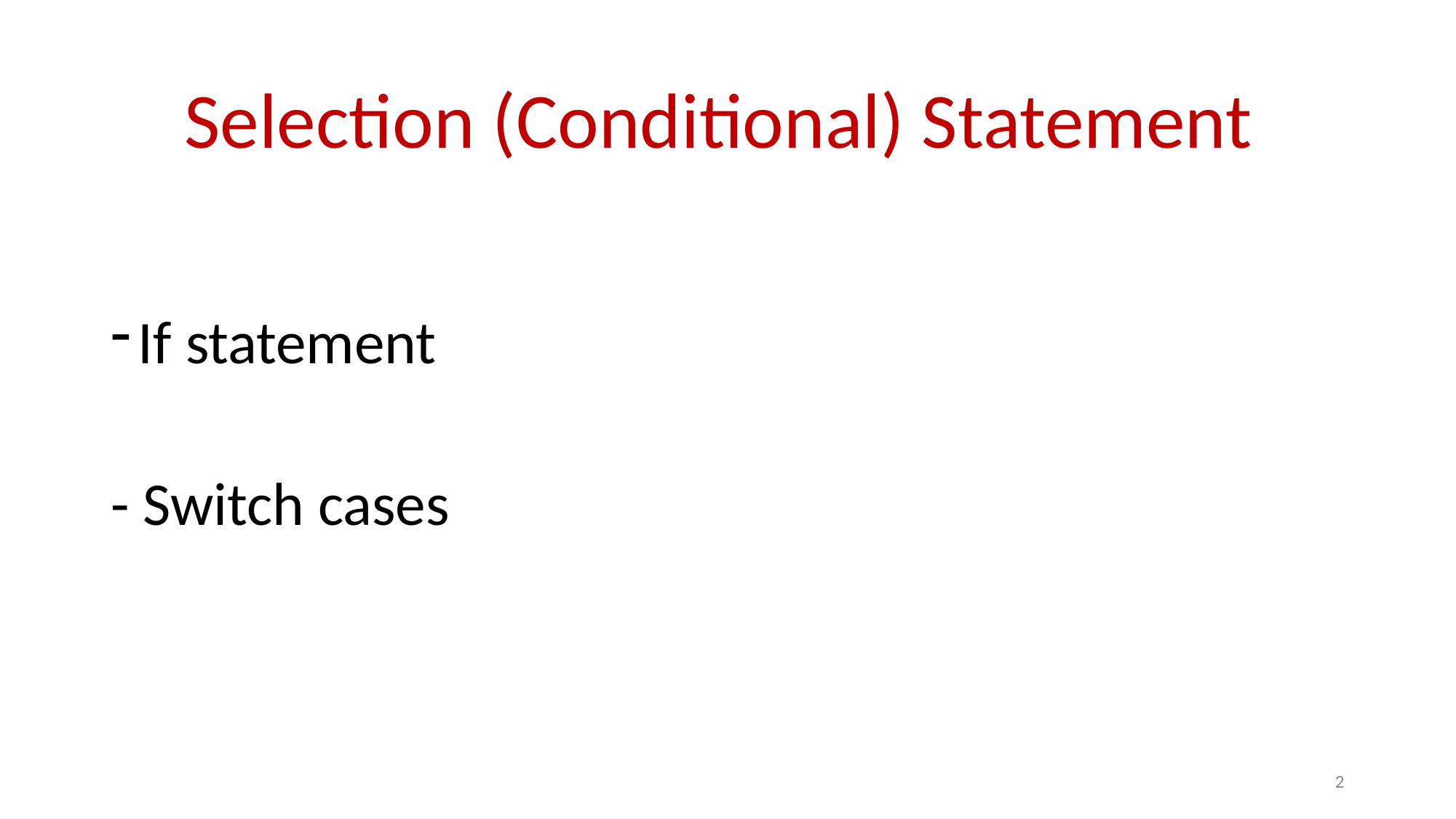

# Selection (Conditional) Statement

If statement

- Switch cases
2